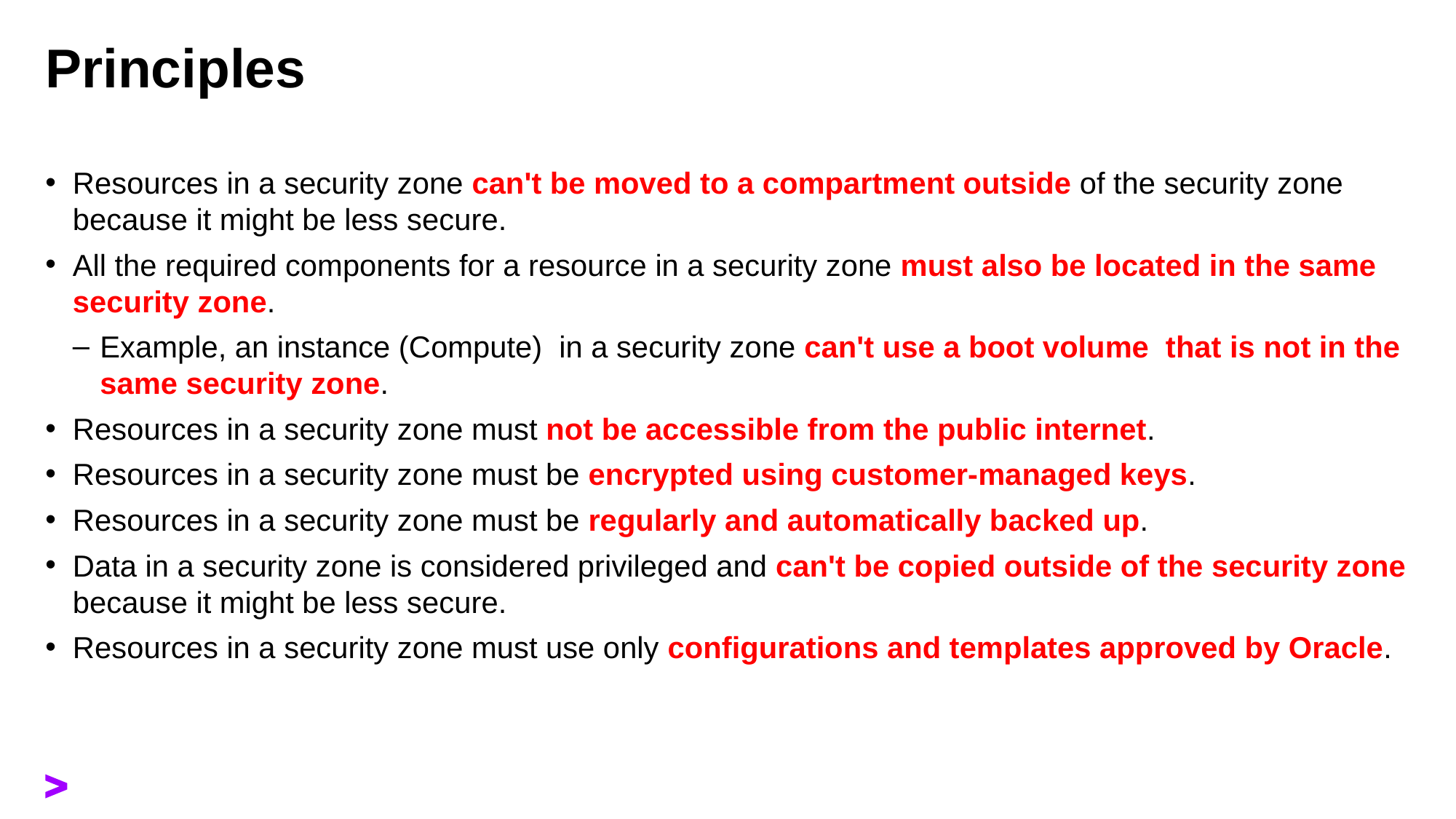

# Principles
Resources in a security zone can't be moved to a compartment outside of the security zone because it might be less secure.
All the required components for a resource in a security zone must also be located in the same security zone.
Example, an instance (Compute)  in a security zone can't use a boot volume  that is not in the same security zone.
Resources in a security zone must not be accessible from the public internet.
Resources in a security zone must be encrypted using customer-managed keys.
Resources in a security zone must be regularly and automatically backed up.
Data in a security zone is considered privileged and can't be copied outside of the security zone because it might be less secure.
Resources in a security zone must use only configurations and templates approved by Oracle.